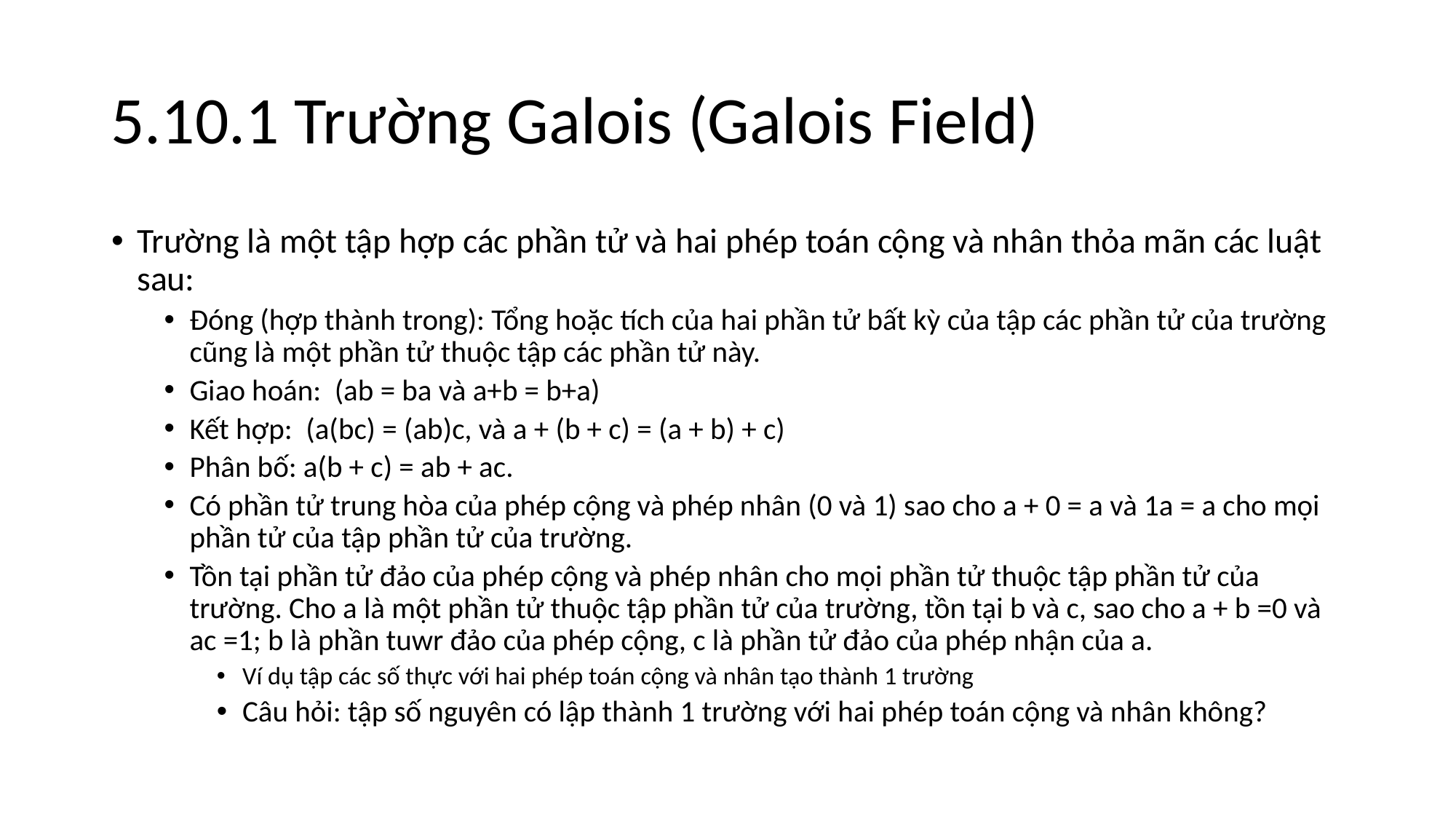

5.10.1 Trường Galois (Galois Field)
Trường là một tập hợp các phần tử và hai phép toán cộng và nhân thỏa mãn các luật sau:
Đóng (hợp thành trong): Tổng hoặc tích của hai phần tử bất kỳ của tập các phần tử của trường cũng là một phần tử thuộc tập các phần tử này.
Giao hoán:  (ab = ba và a+b = b+a)
Kết hợp:  (a(bc) = (ab)c, và a + (b + c) = (a + b) + c)
Phân bố: a(b + c) = ab + ac.
Có phần tử trung hòa của phép cộng và phép nhân (0 và 1) sao cho a + 0 = a và 1a = a cho mọi phần tử của tập phần tử của trường.
Tồn tại phần tử đảo của phép cộng và phép nhân cho mọi phần tử thuộc tập phần tử của trường. Cho a là một phần tử thuộc tập phần tử của trường, tồn tại b và c, sao cho a + b =0 và ac =1; b là phần tuwr đảo của phép cộng, c là phần tử đảo của phép nhận của a.
Ví dụ tập các số thực với hai phép toán cộng và nhân tạo thành 1 trường
Câu hỏi: tập số nguyên có lập thành 1 trường với hai phép toán cộng và nhân không?